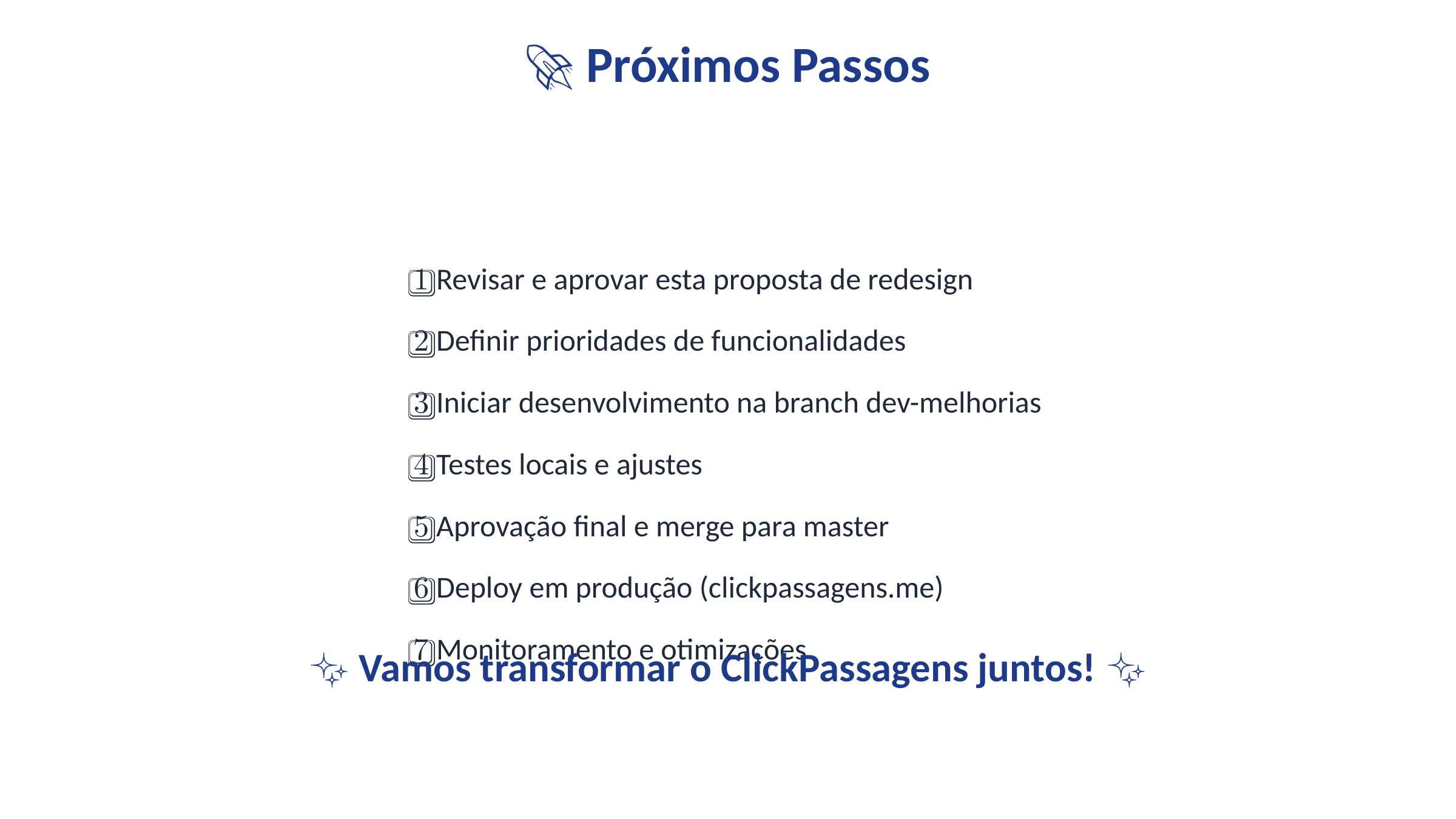

🚀 Próximos Passos

1️⃣ Revisar e aprovar esta proposta de redesign
2️⃣ Definir prioridades de funcionalidades
3️⃣ Iniciar desenvolvimento na branch dev-melhorias
4️⃣ Testes locais e ajustes
5️⃣ Aprovação final e merge para master
6️⃣ Deploy em produção (clickpassagens.me)
7️⃣ Monitoramento e otimizações
✨ Vamos transformar o ClickPassagens juntos! ✨